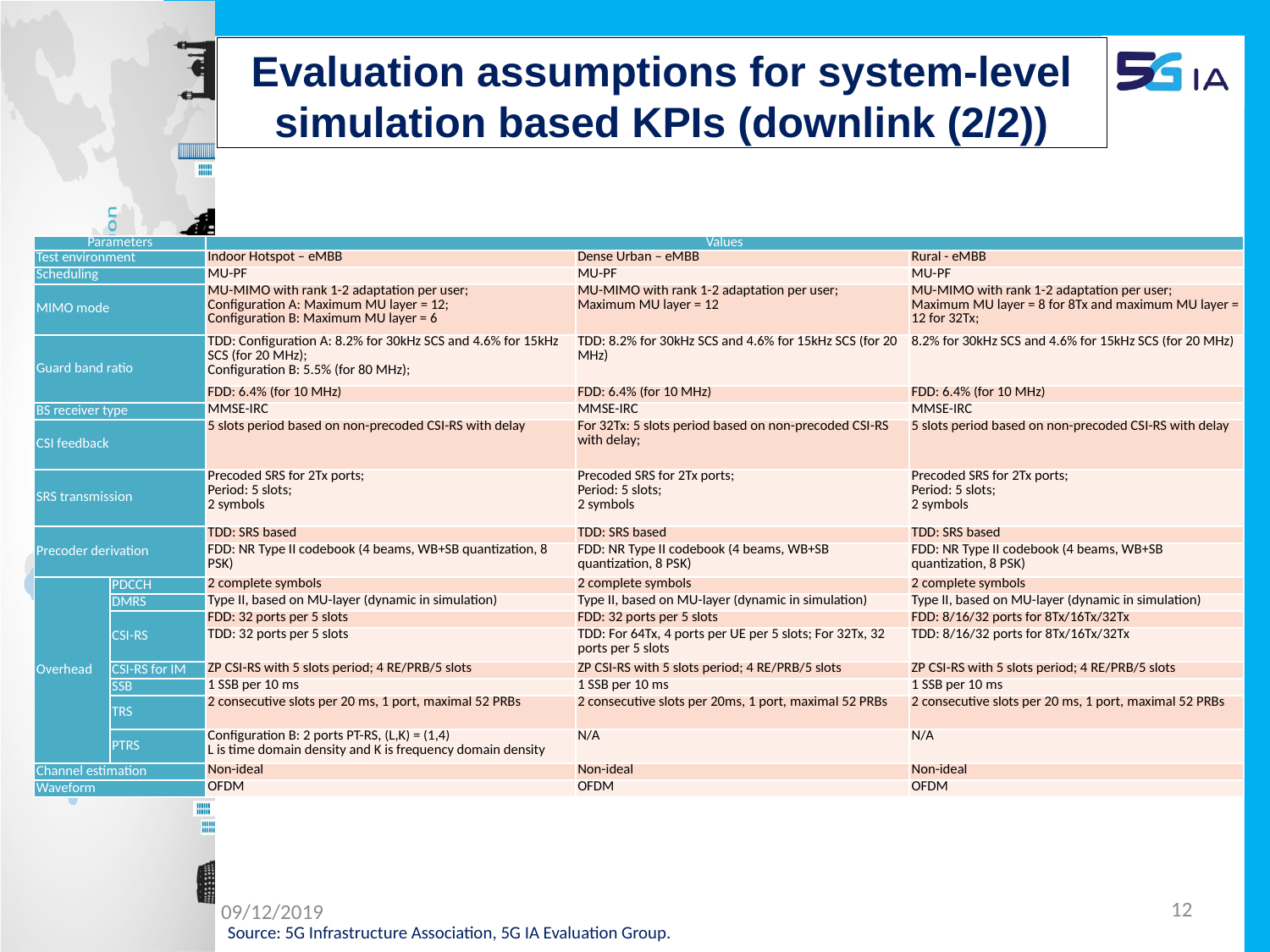

Evaluation assumptions for system-level simulation based KPIs (downlink (2/2))
| Parameters |  | Values |  |  |
| --- | --- | --- | --- | --- |
| Test environment |  | Indoor Hotspot – eMBB | Dense Urban – eMBB | Rural - eMBB |
| Scheduling |  | MU-PF | MU-PF | MU-PF |
| MIMO mode |  | MU-MIMO with rank 1-2 adaptation per user; Configuration A: Maximum MU layer = 12; Configuration B: Maximum MU layer = 6 | MU-MIMO with rank 1-2 adaptation per user; Maximum MU layer = 12 | MU-MIMO with rank 1-2 adaptation per user; Maximum MU layer = 8 for 8Tx and maximum MU layer = 12 for 32Tx; |
| Guard band ratio |  | TDD: Configuration A: 8.2% for 30kHz SCS and 4.6% for 15kHz SCS (for 20 MHz); Configuration B: 5.5% (for 80 MHz); | TDD: 8.2% for 30kHz SCS and 4.6% for 15kHz SCS (for 20 MHz) | 8.2% for 30kHz SCS and 4.6% for 15kHz SCS (for 20 MHz) |
|  |  | FDD: 6.4% (for 10 MHz) | FDD: 6.4% (for 10 MHz) | FDD: 6.4% (for 10 MHz) |
| BS receiver type |  | MMSE-IRC | MMSE-IRC | MMSE-IRC |
| CSI feedback |  | 5 slots period based on non-precoded CSI-RS with delay | For 32Tx: 5 slots period based on non-precoded CSI-RS with delay; | 5 slots period based on non-precoded CSI-RS with delay |
| SRS transmission |  | Precoded SRS for 2Tx ports; Period: 5 slots; 2 symbols | Precoded SRS for 2Tx ports; Period: 5 slots; 2 symbols | Precoded SRS for 2Tx ports; Period: 5 slots; 2 symbols |
| Precoder derivation |  | TDD: SRS based | TDD: SRS based | TDD: SRS based |
|  |  | FDD: NR Type II codebook (4 beams, WB+SB quantization, 8 PSK) | FDD: NR Type II codebook (4 beams, WB+SB quantization, 8 PSK) | FDD: NR Type II codebook (4 beams, WB+SB quantization, 8 PSK) |
| Overhead | PDCCH | 2 complete symbols | 2 complete symbols | 2 complete symbols |
|  | DMRS | Type II, based on MU-layer (dynamic in simulation) | Type II, based on MU-layer (dynamic in simulation) | Type II, based on MU-layer (dynamic in simulation) |
|  | CSI-RS | FDD: 32 ports per 5 slots | FDD: 32 ports per 5 slots | FDD: 8/16/32 ports for 8Tx/16Tx/32Tx |
|  |  | TDD: 32 ports per 5 slots | TDD: For 64Tx, 4 ports per UE per 5 slots; For 32Tx, 32 ports per 5 slots | TDD: 8/16/32 ports for 8Tx/16Tx/32Tx |
|  | CSI-RS for IM | ZP CSI-RS with 5 slots period; 4 RE/PRB/5 slots | ZP CSI-RS with 5 slots period; 4 RE/PRB/5 slots | ZP CSI-RS with 5 slots period; 4 RE/PRB/5 slots |
|  | SSB | 1 SSB per 10 ms | 1 SSB per 10 ms | 1 SSB per 10 ms |
|  | TRS | 2 consecutive slots per 20 ms, 1 port, maximal 52 PRBs | 2 consecutive slots per 20ms, 1 port, maximal 52 PRBs | 2 consecutive slots per 20 ms, 1 port, maximal 52 PRBs |
|  | PTRS | Configuration B: 2 ports PT-RS, (L,K) = (1,4) L is time domain density and K is frequency domain density | N/A | N/A |
| Channel estimation |  | Non-ideal | Non-ideal | Non-ideal |
| Waveform |  | OFDM | OFDM | OFDM |
12
09/12/2019
Source: 5G Infrastructure Association, 5G IA Evaluation Group.